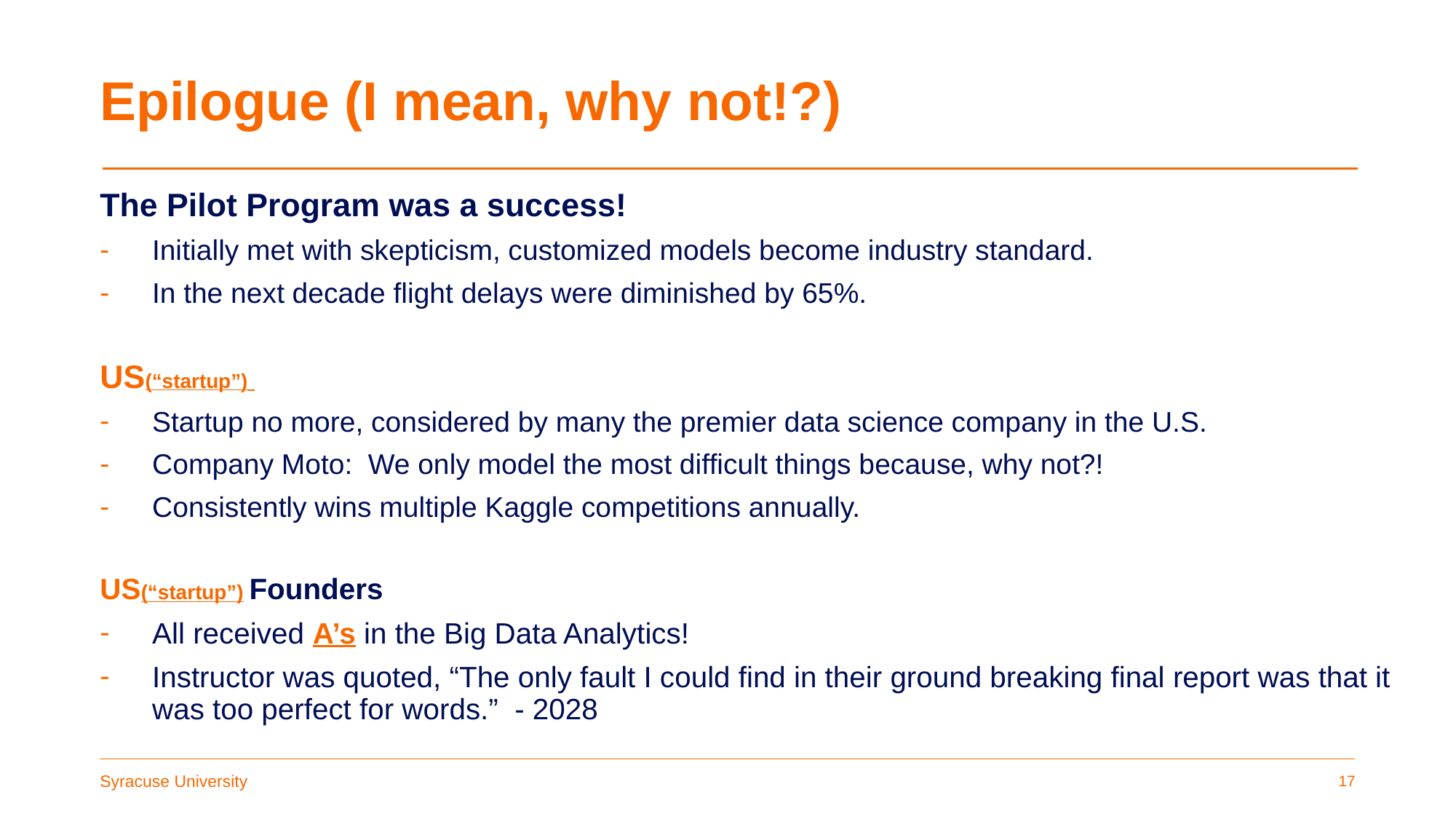

# Epilogue (I mean, why not!?)
The Pilot Program was a success!
Initially met with skepticism, customized models become industry standard.
In the next decade flight delays were diminished by 65%.

US(“startup”)
Startup no more, considered by many the premier data science company in the U.S.
Company Moto:  We only model the most difficult things because, why not?!
Consistently wins multiple Kaggle competitions annually.

US(“startup”) Founders
All received A’s in the Big Data Analytics!
Instructor was quoted, “The only fault I could find in their ground breaking final report was that it was too perfect for words.”  - 2028